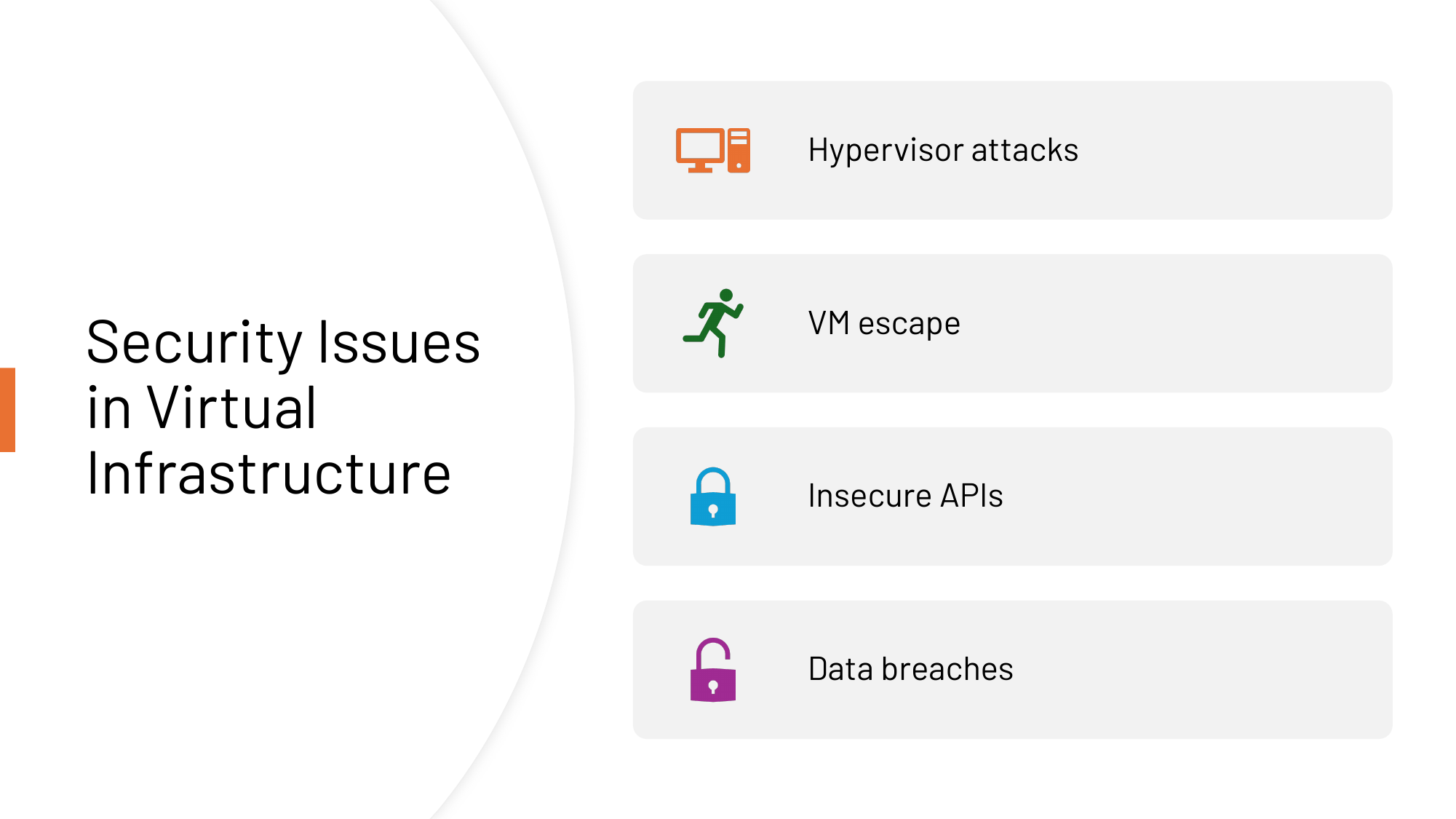

Hypervisor attacks
VM escape
Insecure APIs
Data breaches
# Security Issues in Virtual Infrastructure